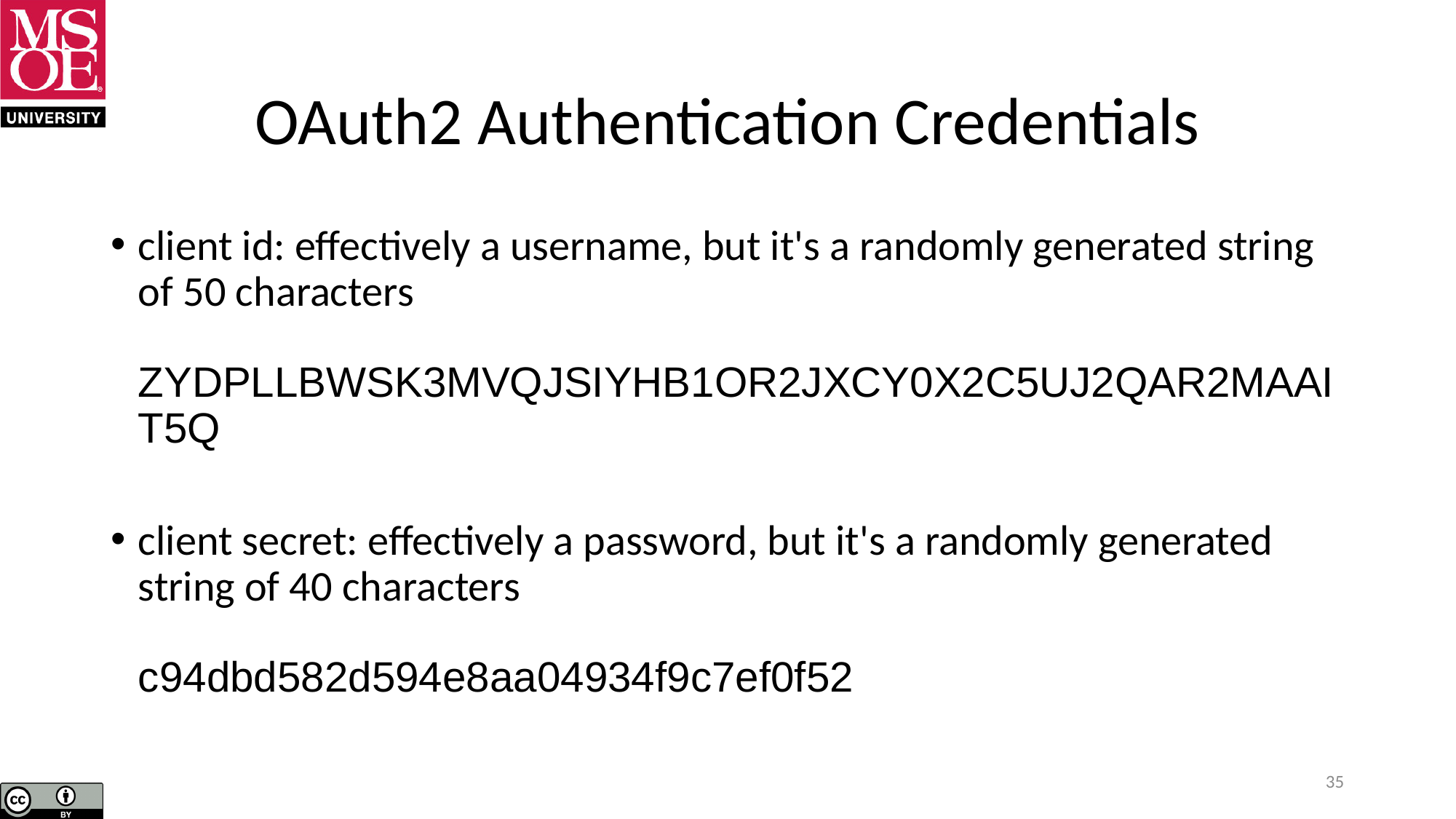

# OAuth2 Authentication Credentials
client id: effectively a username, but it's a randomly generated string of 50 characters
ZYDPLLBWSK3MVQJSIYHB1OR2JXCY0X2C5UJ2QAR2MAAIT5Q
client secret: effectively a password, but it's a randomly generated string of 40 characters
c94dbd582d594e8aa04934f9c7ef0f52

35